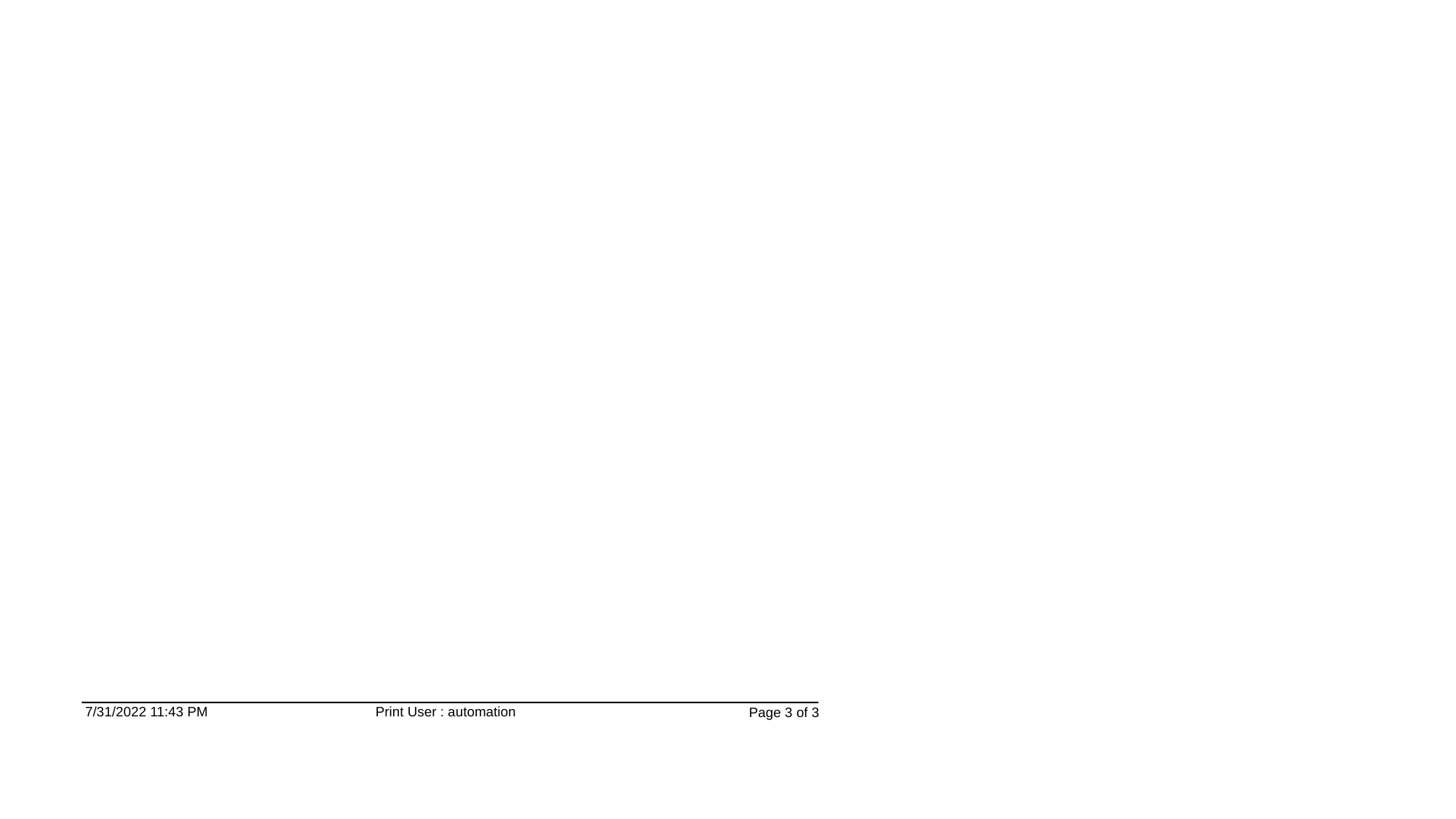

7/31/2022 11:43 PM
Print User : automation
Page 3 of 3